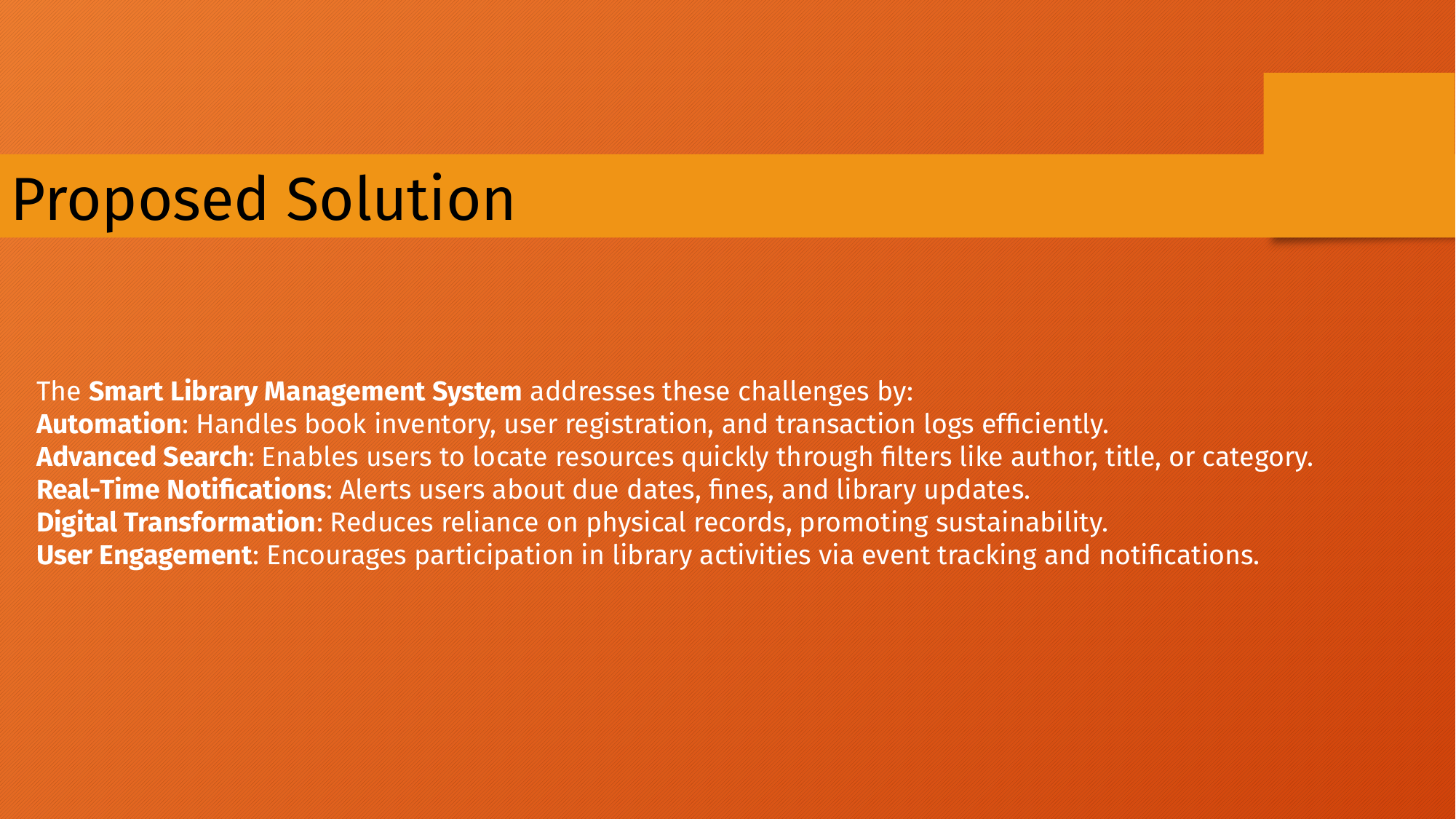

Proposed Solution
The Smart Library Management System addresses these challenges by:
Automation: Handles book inventory, user registration, and transaction logs efficiently.
Advanced Search: Enables users to locate resources quickly through filters like author, title, or category.
Real-Time Notifications: Alerts users about due dates, fines, and library updates.
Digital Transformation: Reduces reliance on physical records, promoting sustainability.
User Engagement: Encourages participation in library activities via event tracking and notifications.